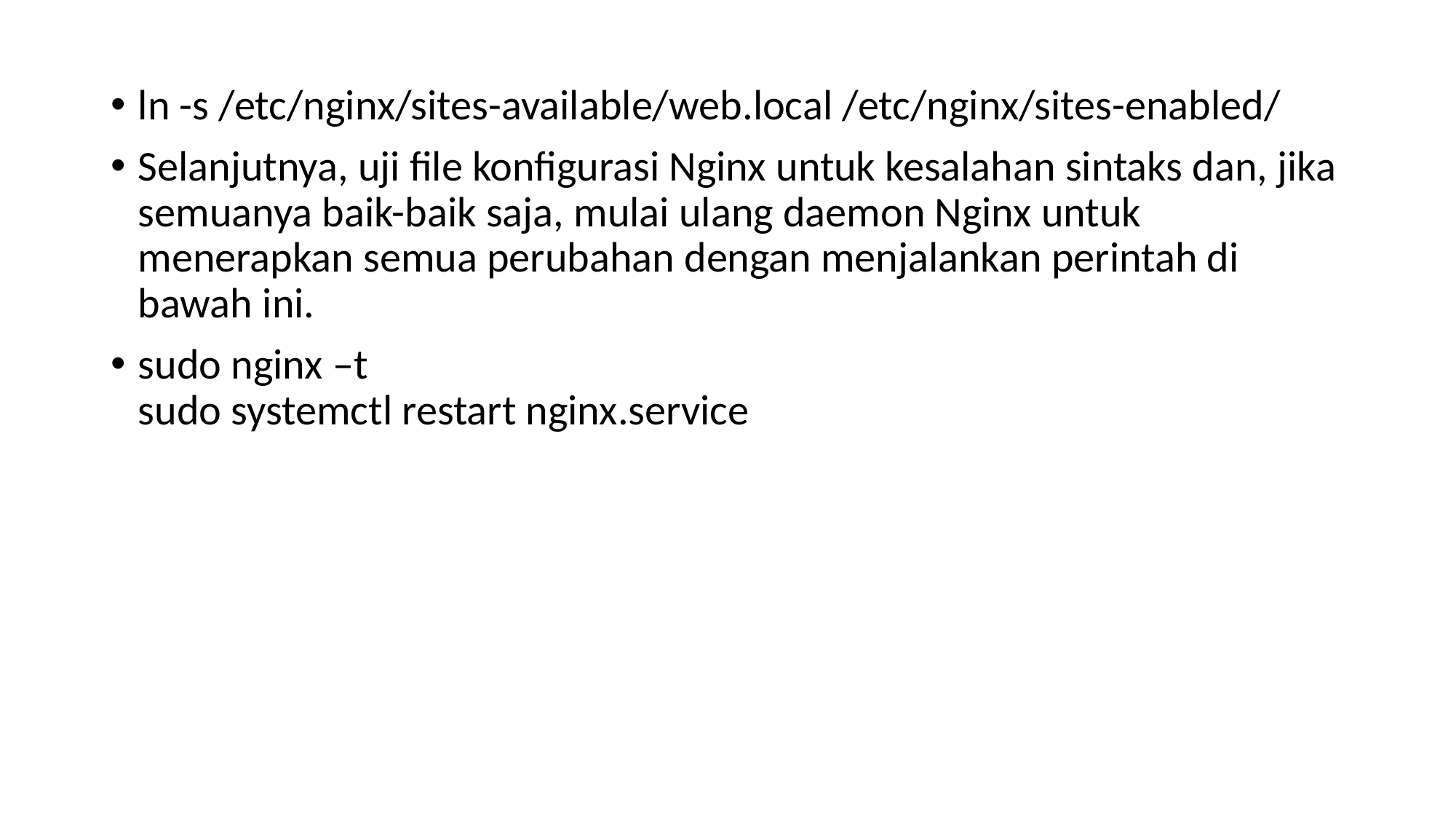

ln -s /etc/nginx/sites-available/web.local /etc/nginx/sites-enabled/
Selanjutnya, uji file konfigurasi Nginx untuk kesalahan sintaks dan, jika semuanya baik-baik saja, mulai ulang daemon Nginx untuk menerapkan semua perubahan dengan menjalankan perintah di bawah ini.
sudo nginx –t
sudo systemctl restart nginx.service